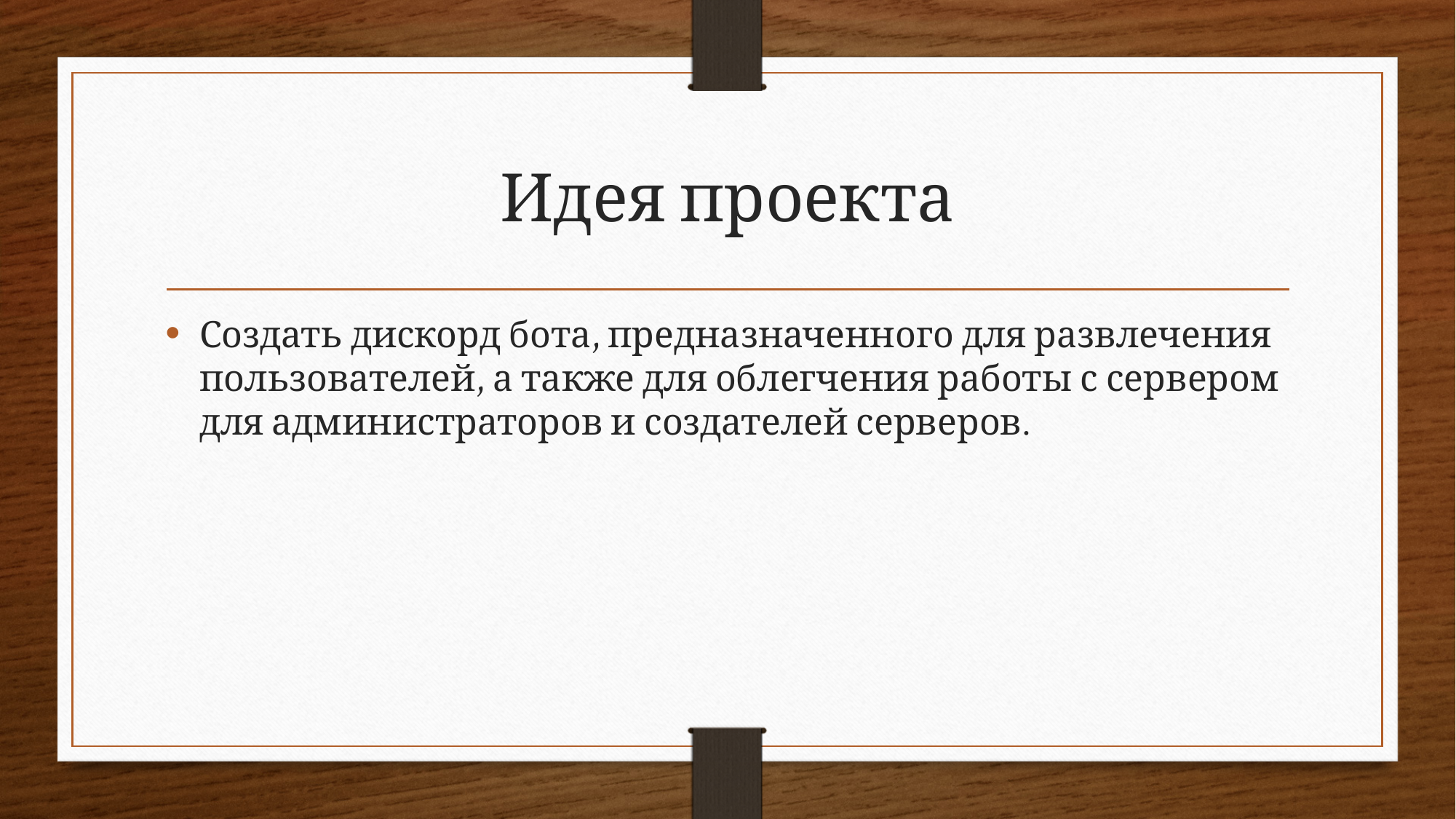

# Идея проекта
Создать дискорд бота, предназначенного для развлечения пользователей, а также для облегчения работы с сервером для администраторов и создателей серверов.